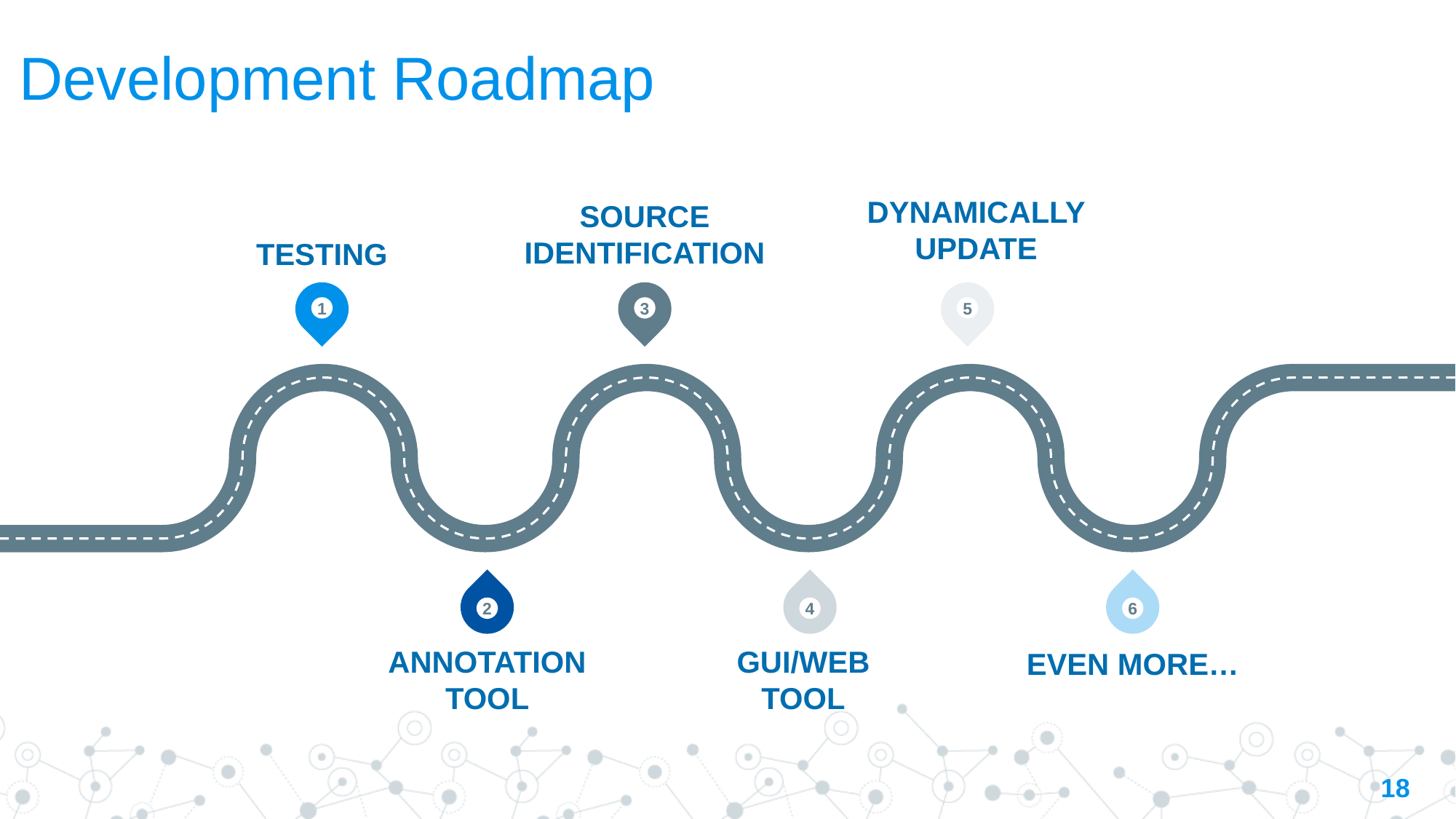

# Development Roadmap
Dynamically update
Testing
Source identification

1

3

5

2

4

6
Annotation tool
Even more…
GUI/web tool
18